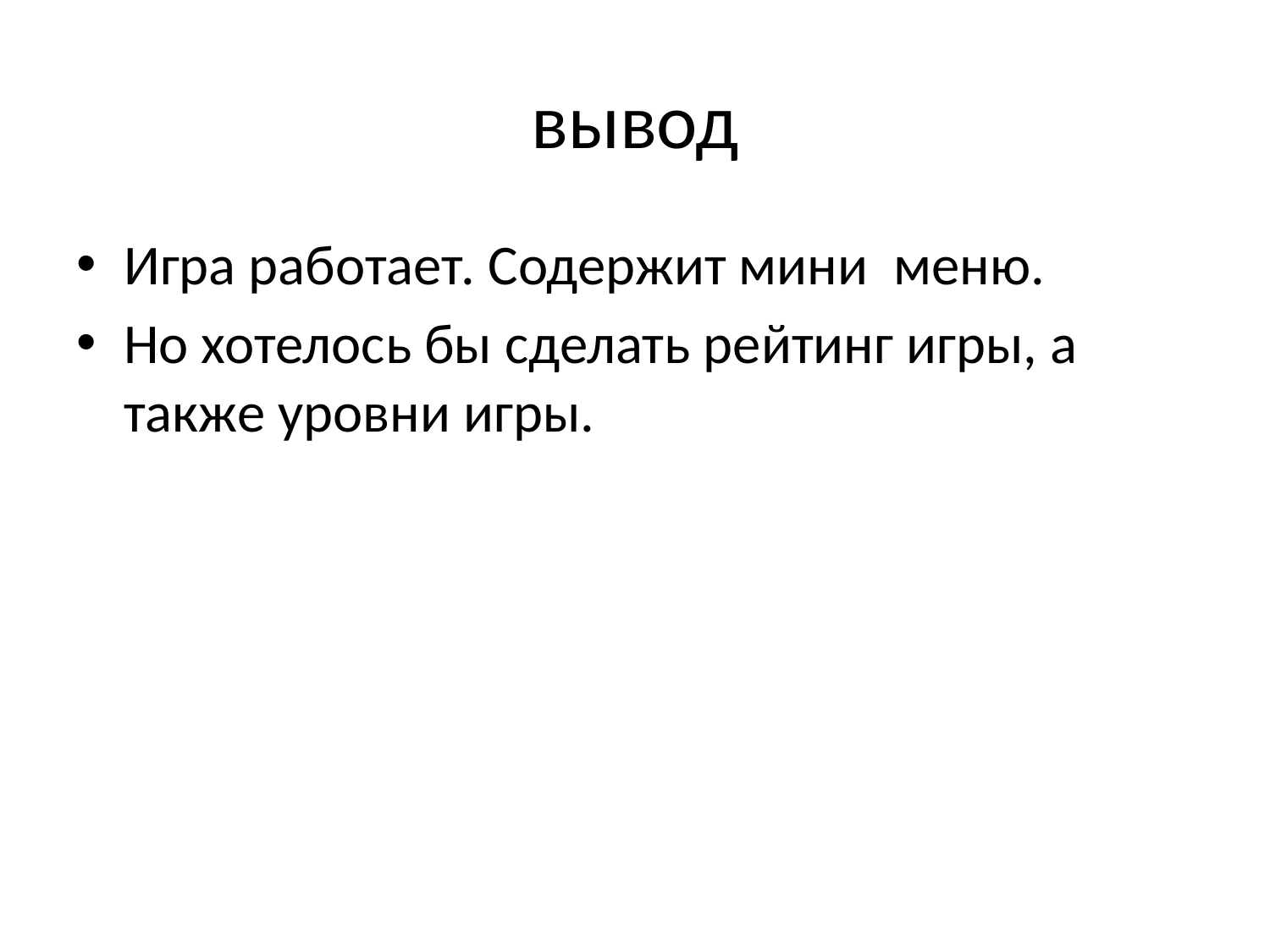

# вывод
Игра работает. Содержит мини  меню.
Но хотелось бы сделать рейтинг игры, а также уровни игры.